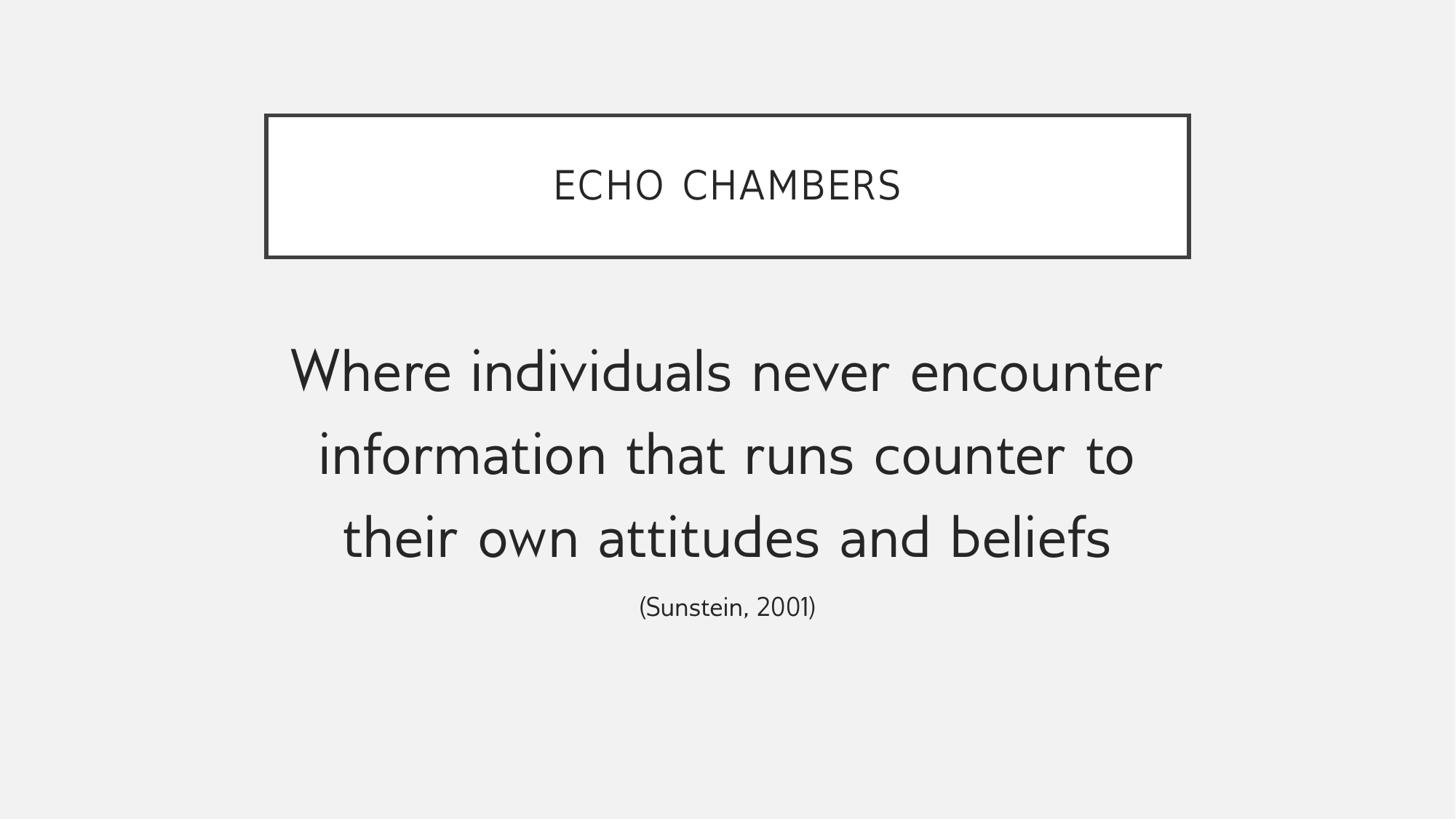

# Echo Chambers
Where individuals never encounter information that runs counter to their own attitudes and beliefs
(Sunstein, 2001)